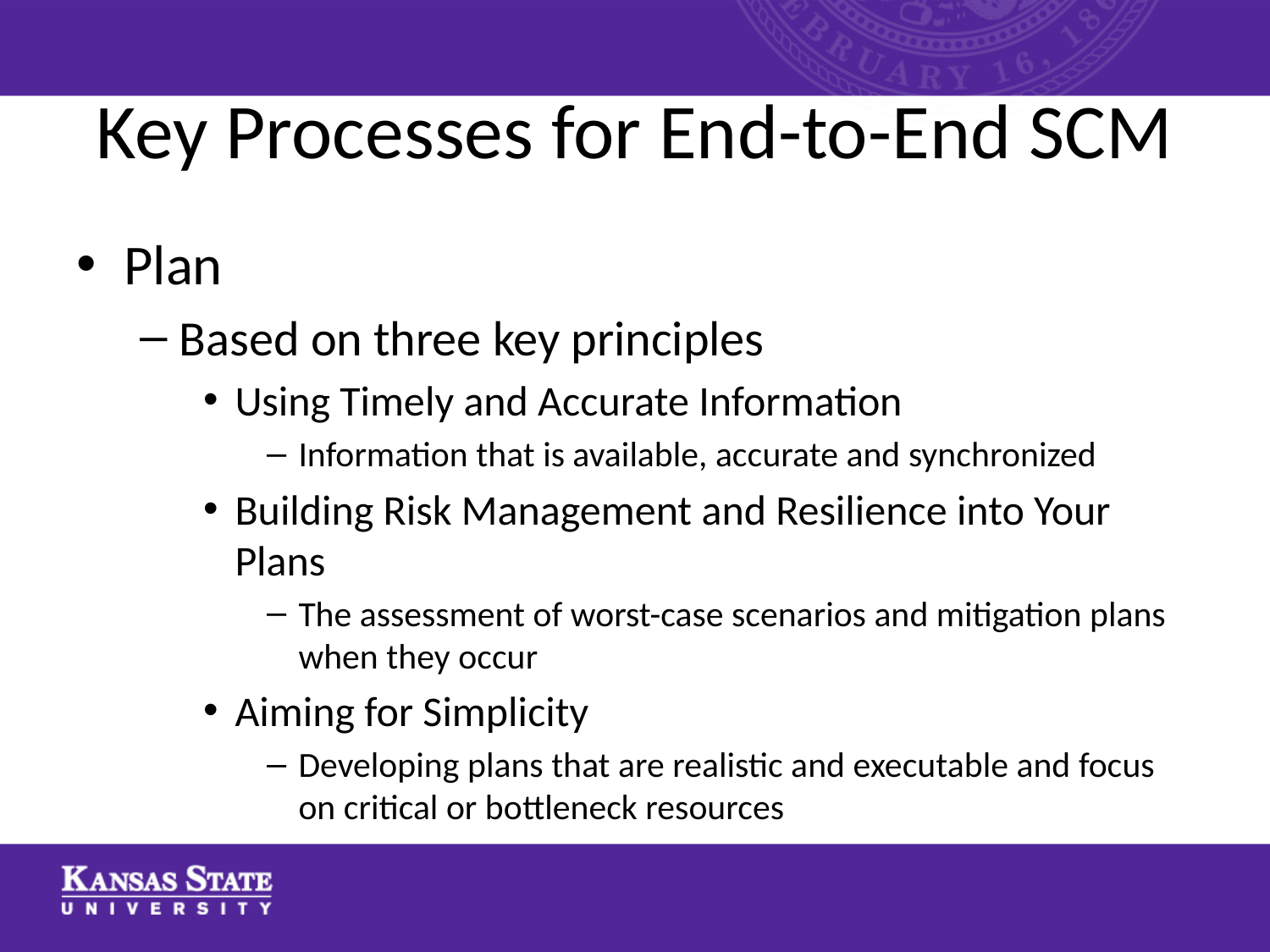

# Key Processes for End-to-End SCM
Plan
Based on three key principles
Using Timely and Accurate Information
Information that is available, accurate and synchronized
Building Risk Management and Resilience into Your Plans
The assessment of worst-case scenarios and mitigation plans when they occur
Aiming for Simplicity
Developing plans that are realistic and executable and focus on critical or bottleneck resources